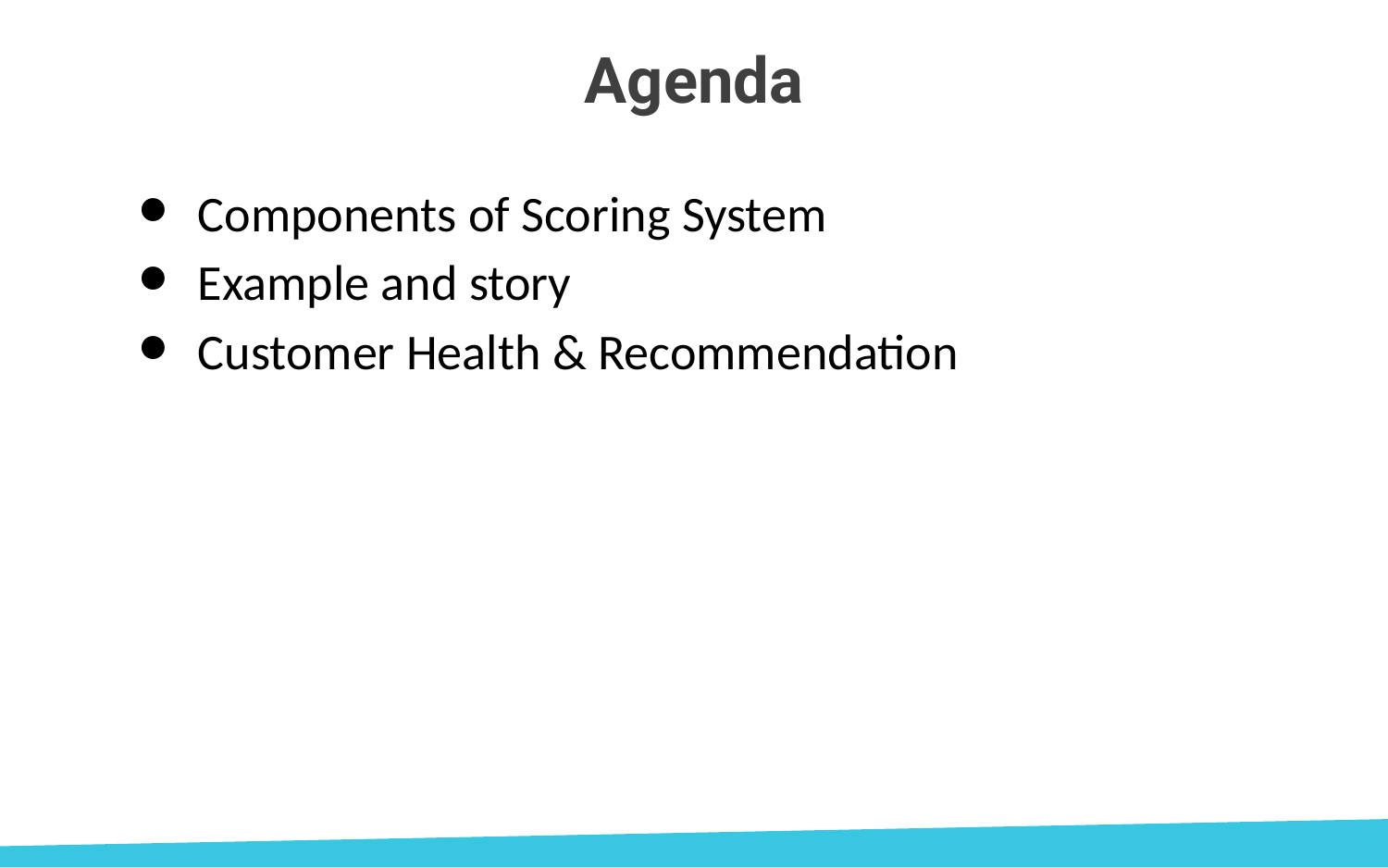

Agenda
Components of Scoring System
Example and story
Customer Health & Recommendation